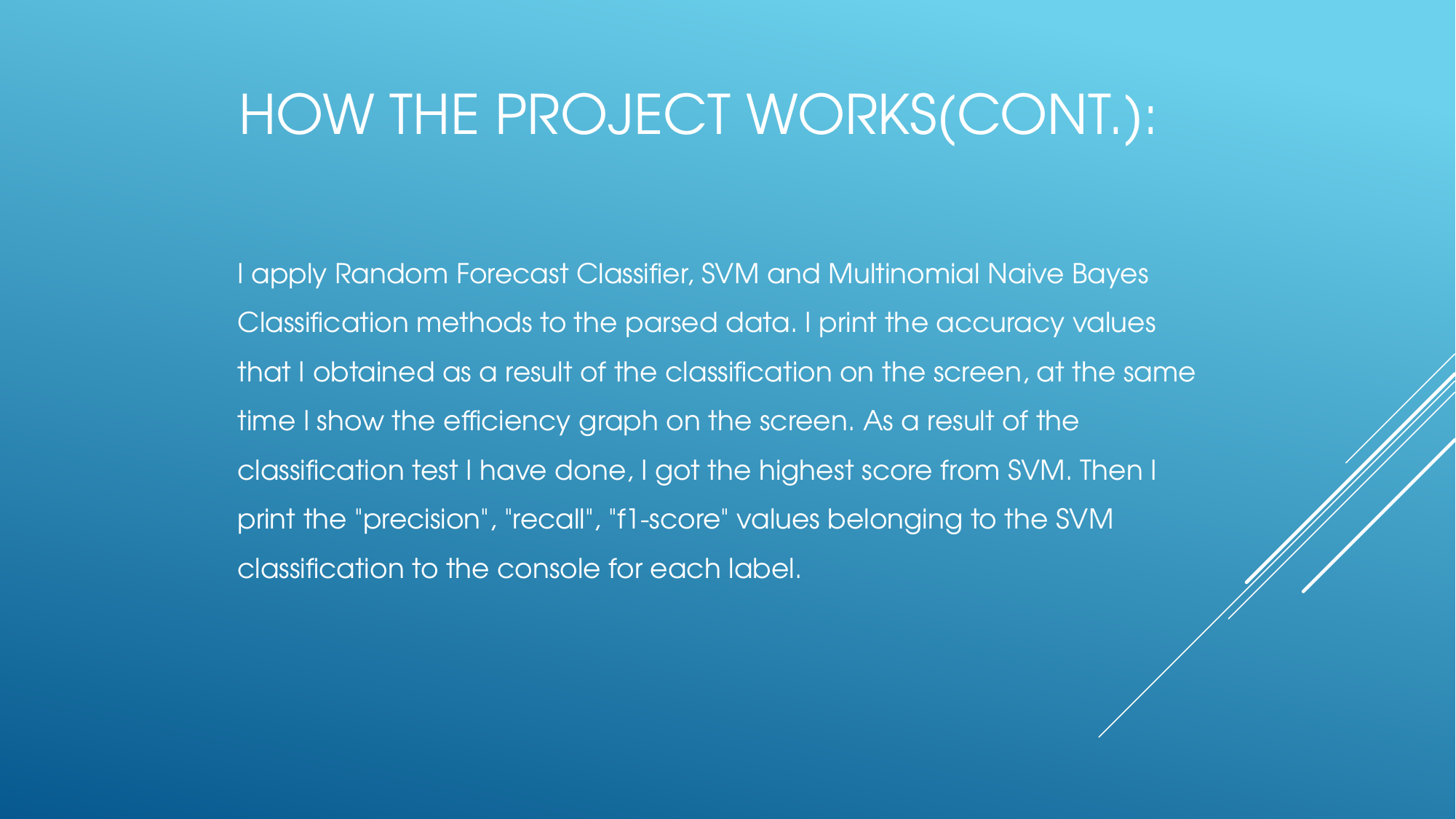

# How the project Works(Cont.):
I apply Random Forecast Classifier, SVM and Multinomial Naive Bayes Classification methods to the parsed data. I print the accuracy values that I obtained as a result of the classification on the screen, at the same time I show the efficiency graph on the screen. As a result of the classification test I have done, I got the highest score from SVM. Then I print the "precision", "recall", "f1-score" values belonging to the SVM classification to the console for each label.